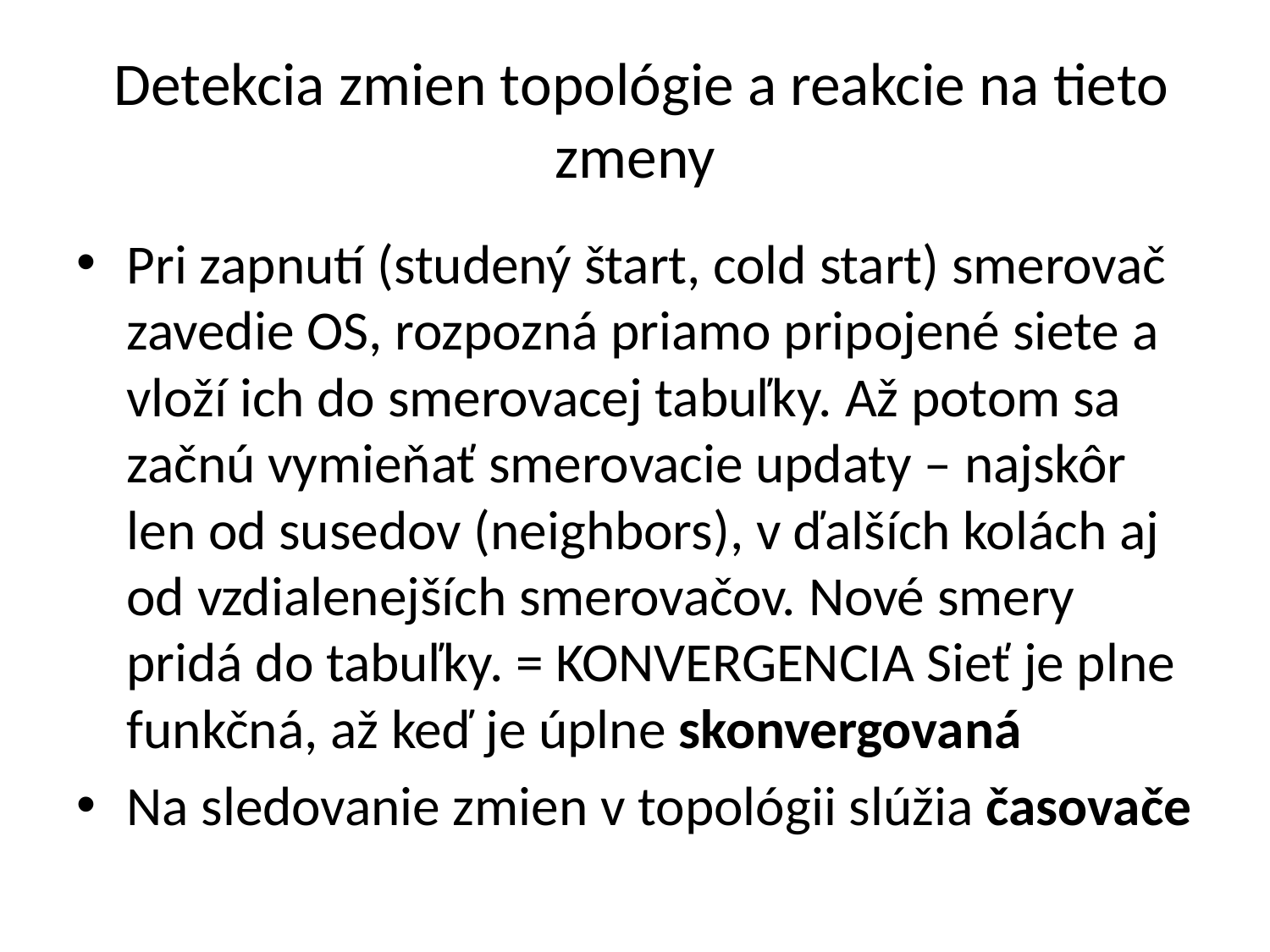

# Detekcia zmien topológie a reakcie na tieto zmeny
Pri zapnutí (studený štart, cold start) smerovač zavedie OS, rozpozná priamo pripojené siete a vloží ich do smerovacej tabuľky. Až potom sa začnú vymieňať smerovacie updaty – najskôr len od susedov (neighbors), v ďalších kolách aj od vzdialenejších smerovačov. Nové smery pridá do tabuľky. = KONVERGENCIA Sieť je plne funkčná, až keď je úplne skonvergovaná
Na sledovanie zmien v topológii slúžia časovače